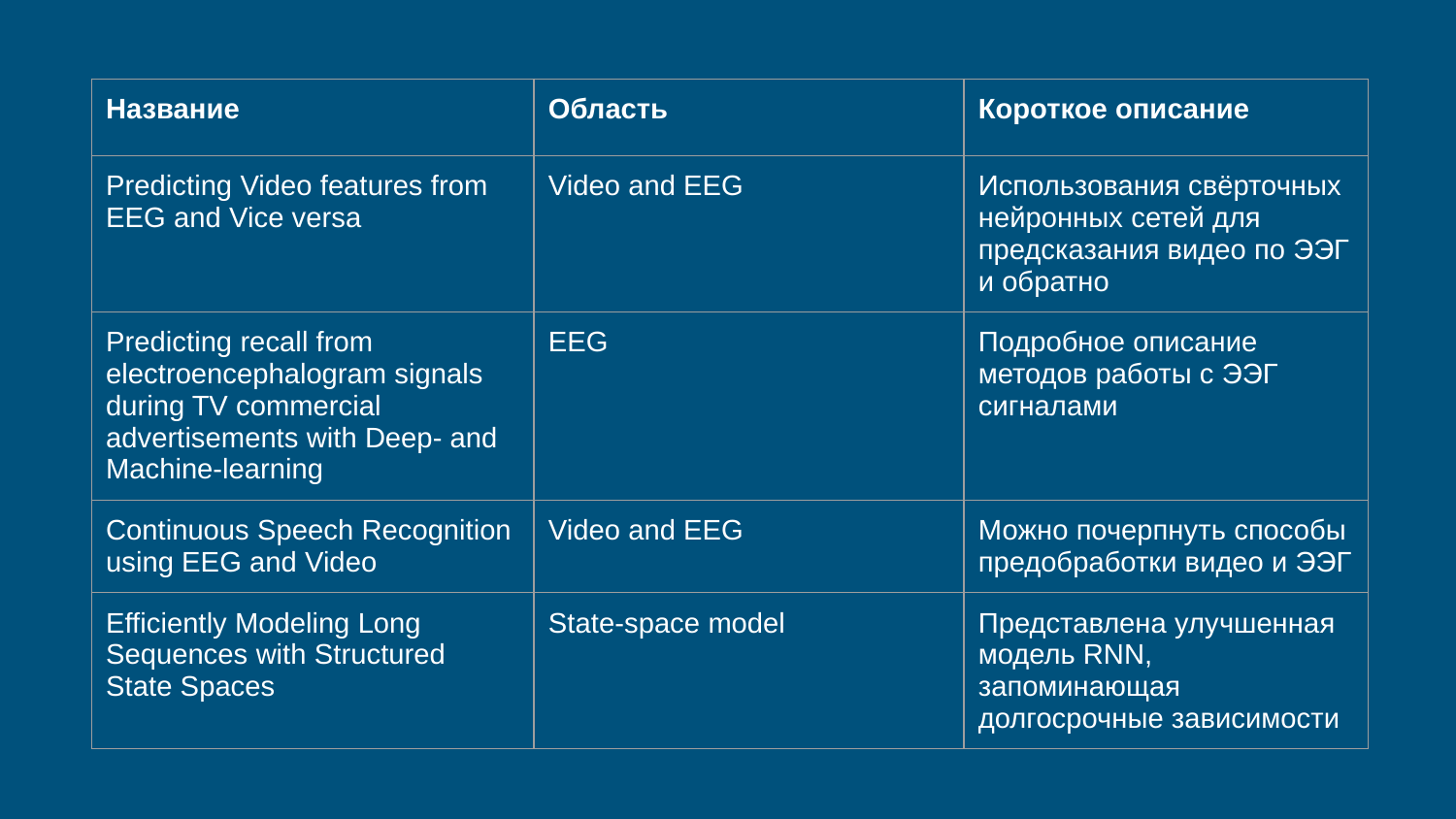

| Название | Область | Короткое описание |
| --- | --- | --- |
| Predicting Video features from EEG and Vice versa | Video and EEG | Использования свёрточных нейронных сетей для предсказания видео по ЭЭГ и обратно |
| Predicting recall from electroencephalogram signals during TV commercial advertisements with Deep- and Machine-learning | EEG | Подробное описание методов работы с ЭЭГ сигналами |
| Continuous Speech Recognition using EEG and Video | Video and EEG | Можно почерпнуть способы предобработки видео и ЭЭГ |
| Efficiently Modeling Long Sequences with Structured State Spaces | State-space model | Представлена улучшенная модель RNN, запоминающая долгосрочные зависимости |